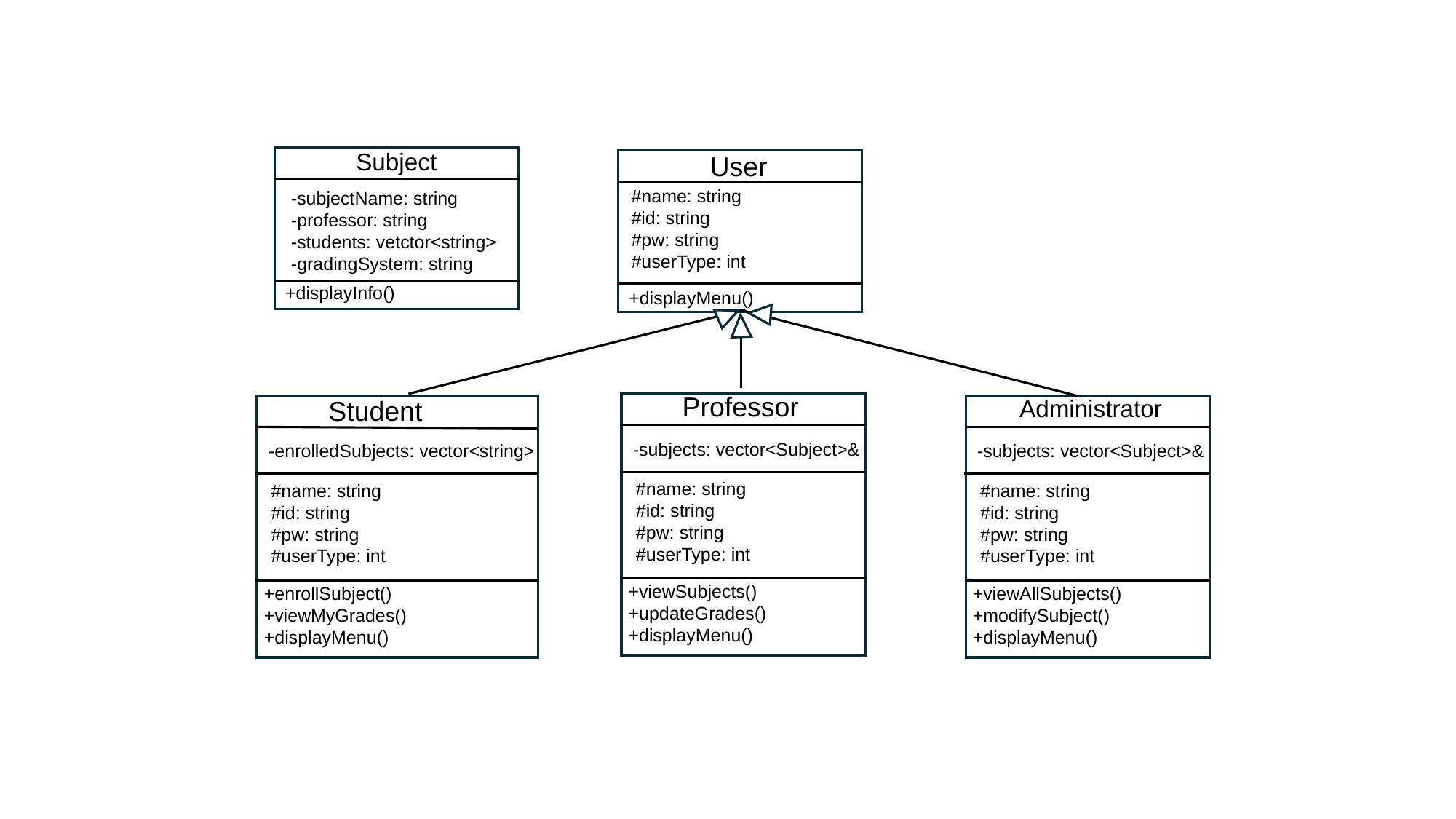

Subject
User

#name: string
#id: string
#pw: string
#userType: int
-subjectName: string
-professor: string
-students: vetctor<string>
-gradingSystem: string
+displayInfo()
+displayMenu()

Professor
Administrator
Student

-subjects: vector<Subject>&
-enrolledSubjects: vector<string>
-subjects: vector<Subject>&
#name: string
#id: string
#pw: string
#userType: int
#name: string
#id: string
#pw: string
#userType: int
#name: string
#id: string
#pw: string
#userType: int
+viewSubjects()
+updateGrades()
+displayMenu()
+enrollSubject()
+viewMyGrades()
+displayMenu()
+viewAllSubjects()
+modifySubject()
+displayMenu()